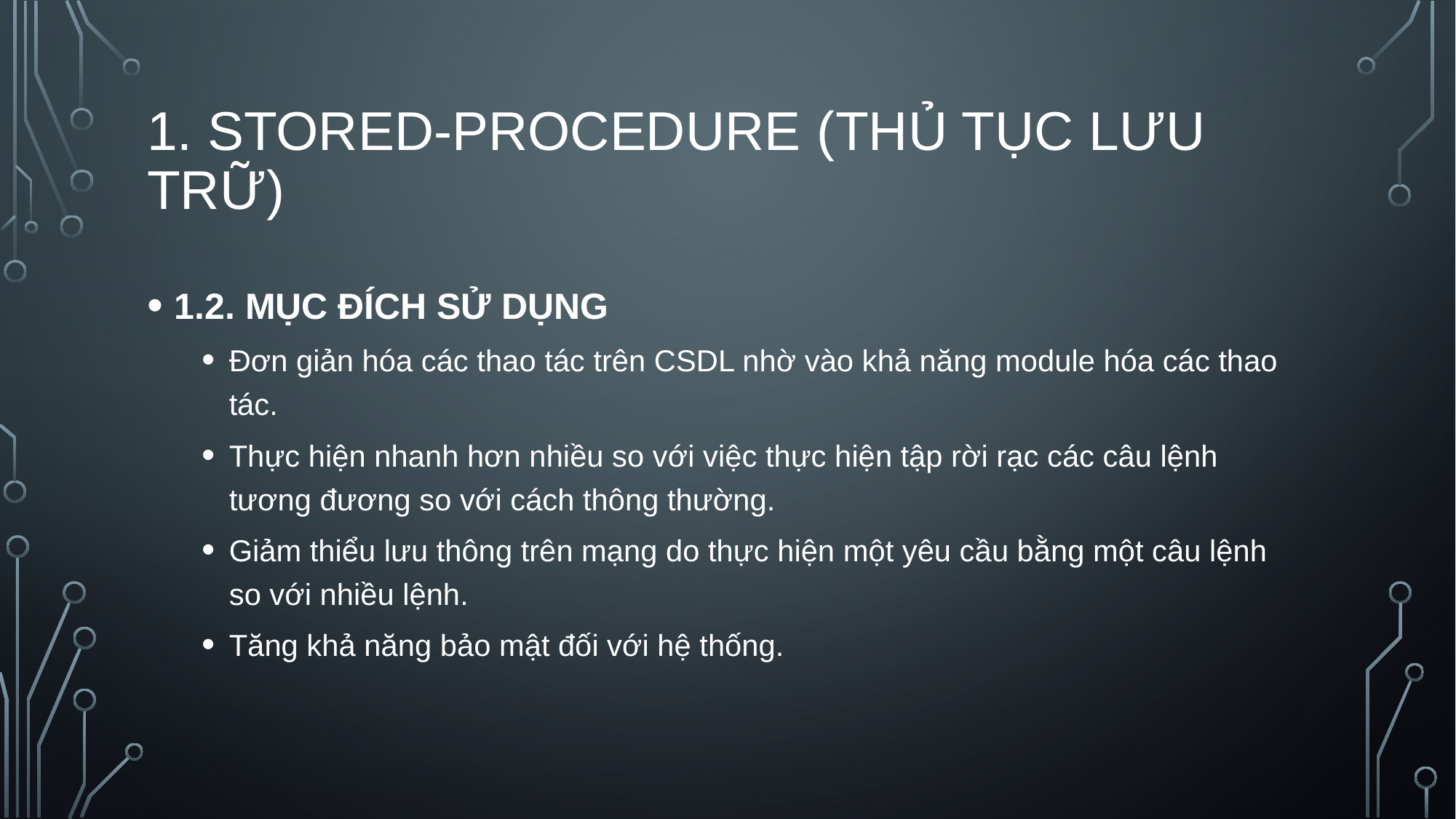

# 1. Stored-procedure	 (Thủ tục lưu trữ)
1.2. MỤC ĐÍCH SỬ DỤNG
Đơn giản hóa các thao tác trên CSDL nhờ vào khả năng module hóa các thao tác.
Thực hiện nhanh hơn nhiều so với việc thực hiện tập rời rạc các câu lệnh tương đương so với cách thông thường.
Giảm thiểu lưu thông trên mạng do thực hiện một yêu cầu bằng một câu lệnh so với nhiều lệnh.
Tăng khả năng bảo mật đối với hệ thống.